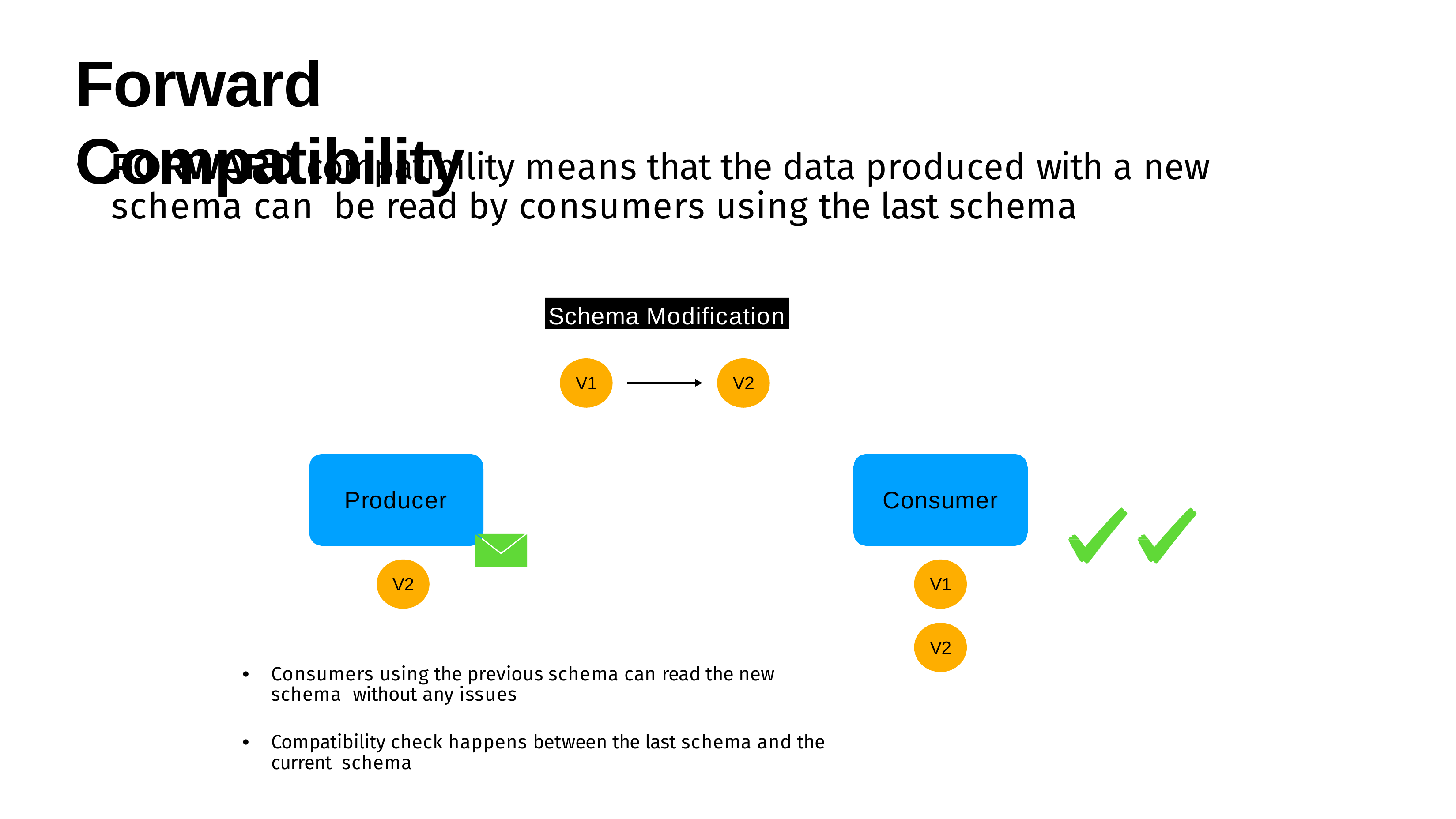

# Forward Compatibility
FORWARD compatibility means that the data produced with a new schema can  be read by consumers using the last schema
Schema Modification

V1
V2

Producer
Consumer

V2
V1

V2
•
Consumers using the previous schema can read the new schema  without any issues
•
Compatibility check happens between the last schema and the current  schema